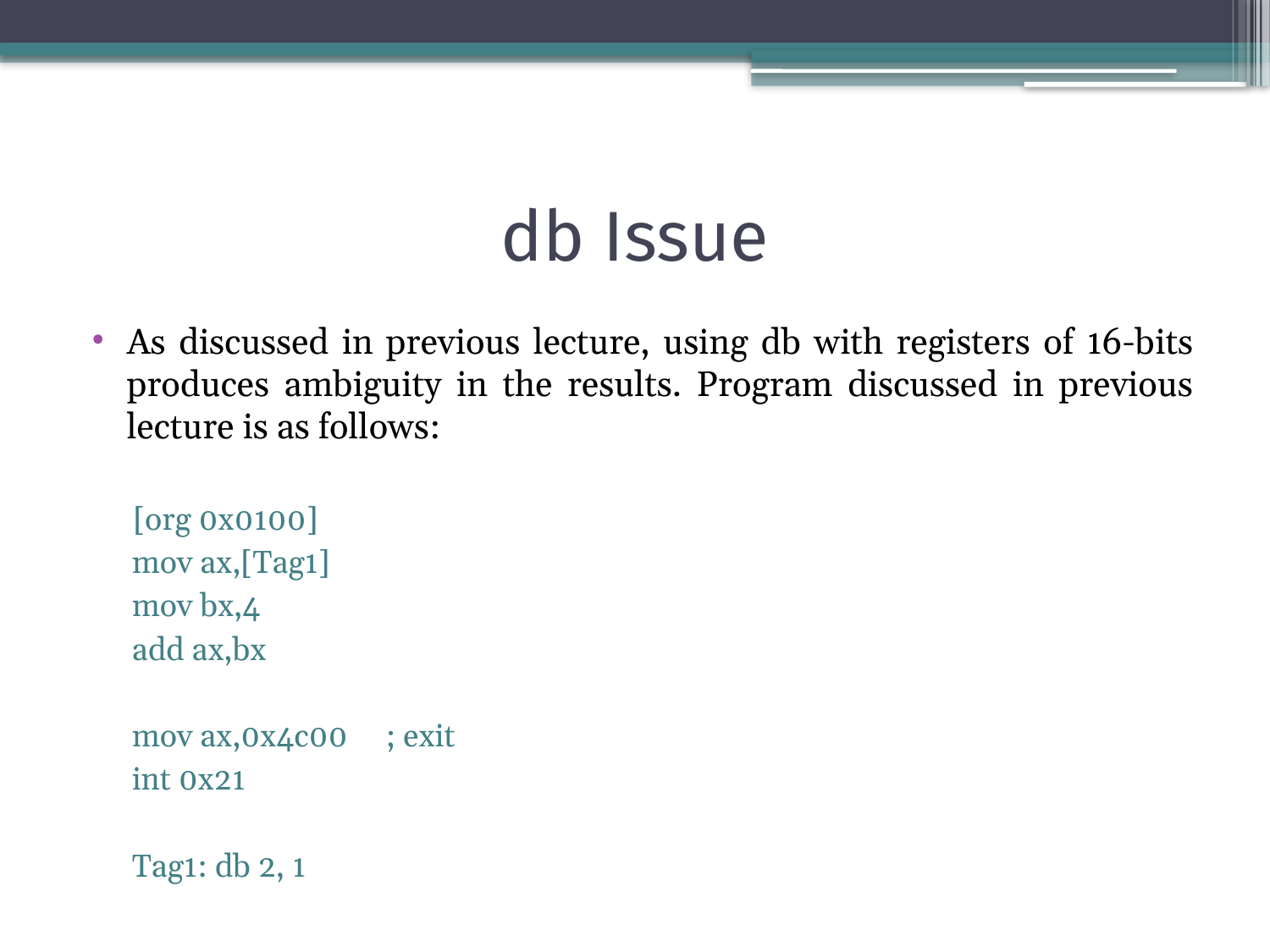

# db Issue
As discussed in previous lecture, using db with registers of 16-bits produces ambiguity in the results. Program discussed in previous lecture is as follows:

[org 0x0100]
mov ax,[Tag1]
mov bx,4
add ax,bx

mov ax,0x4c00 	; exit
int 0x21

Tag1: db 2, 1